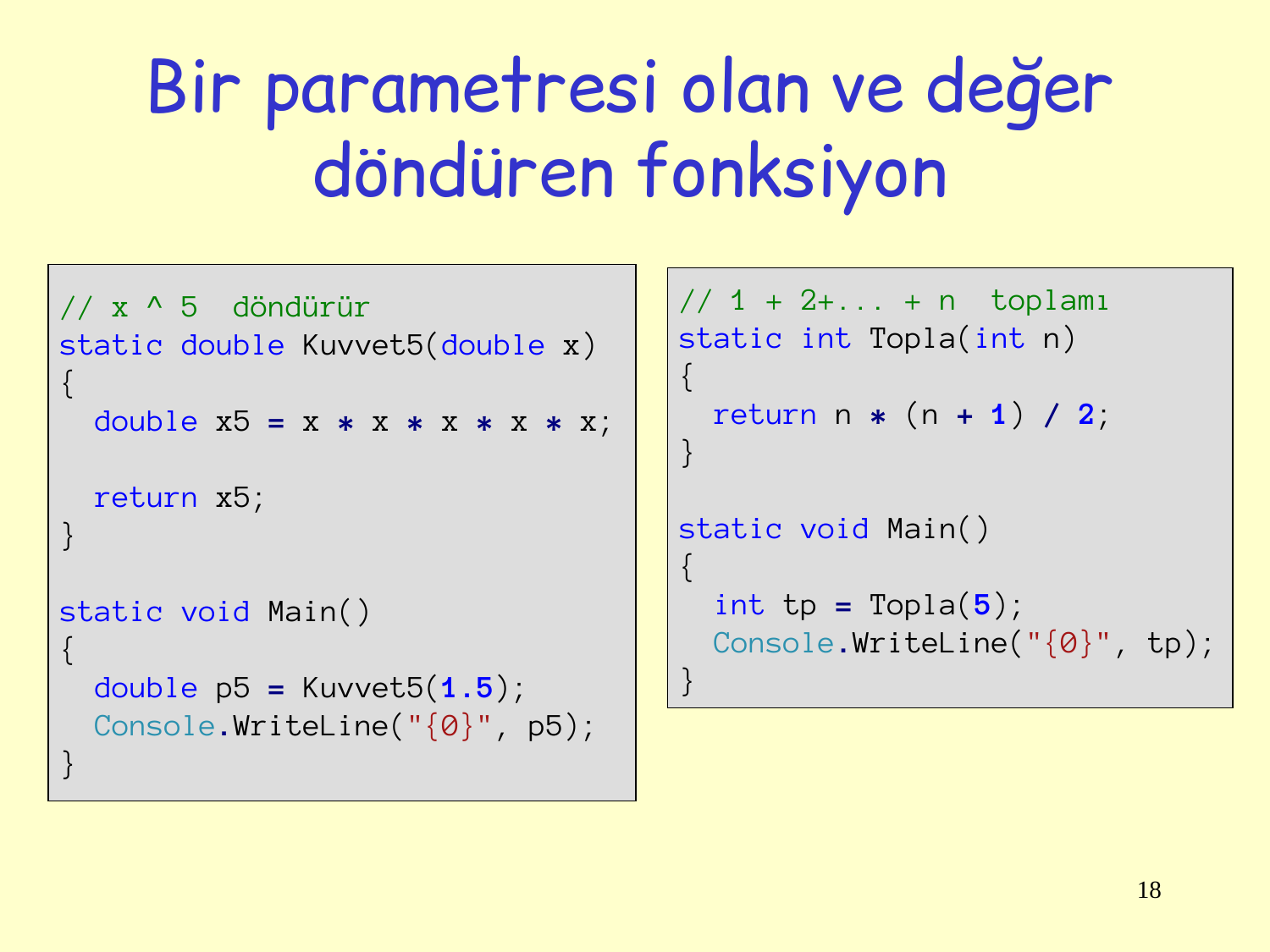

# Bir parametresi olan ve değer döndüren fonksiyon
// x ^ 5  döndürür
static double Kuvvet5(double x)
{
  double x5 = x * x * x * x * x;

  return x5;
}

static void Main()
{
  double p5 = Kuvvet5(1.5);
  Console.WriteLine("{0}", p5);
}
// 1 + 2+... + n  toplamı
static int Topla(int n)
{
  return n * (n + 1) / 2;
}

static void Main()
{
  int tp = Topla(5);
  Console.WriteLine("{0}", tp);
}
18